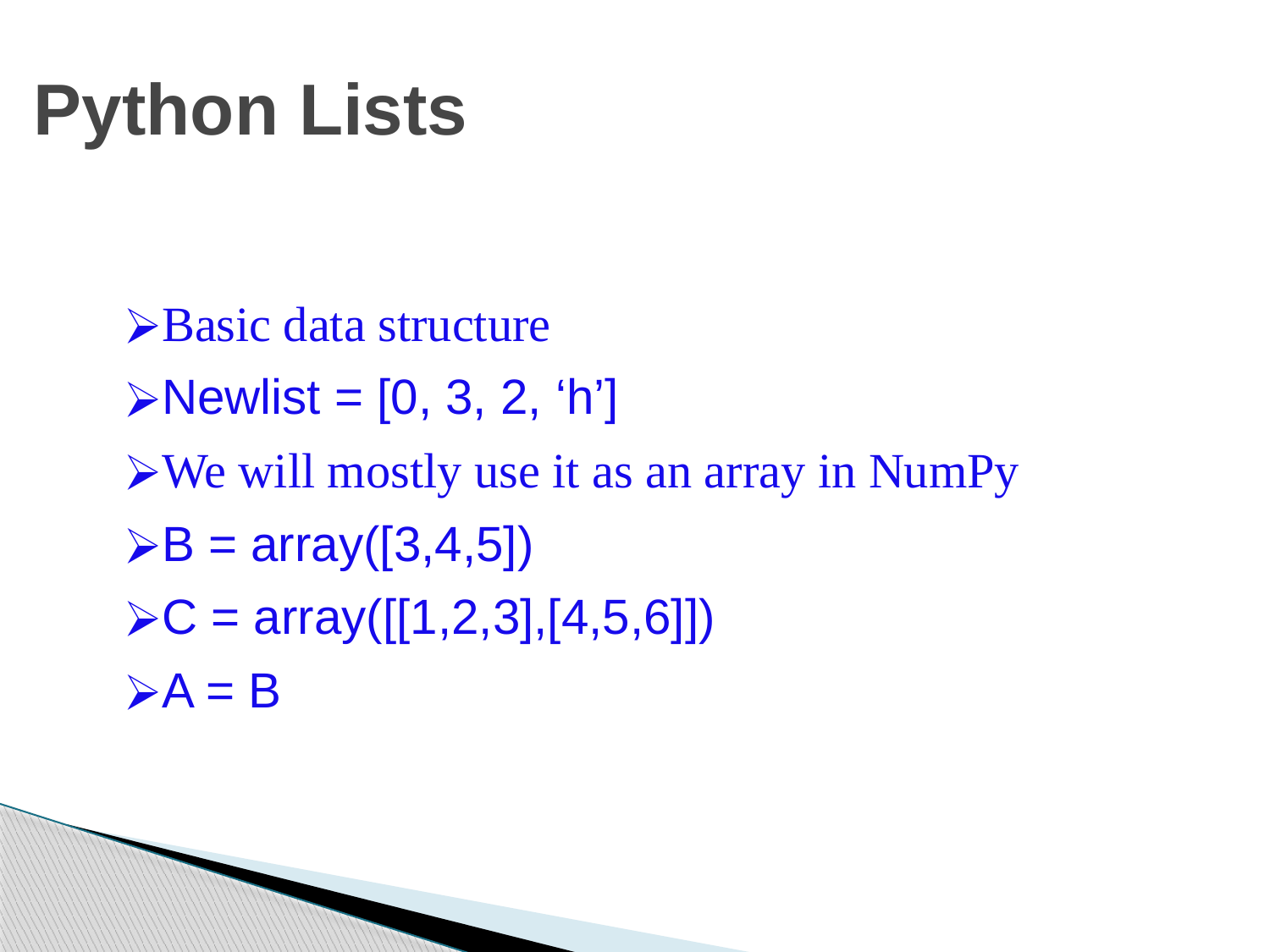

Python Lists
Basic data structure
Newlist = [0, 3, 2, ‘h’]
We will mostly use it as an array in NumPy
B = array([3,4,5])
C = array([[1,2,3],[4,5,6]])
A = B